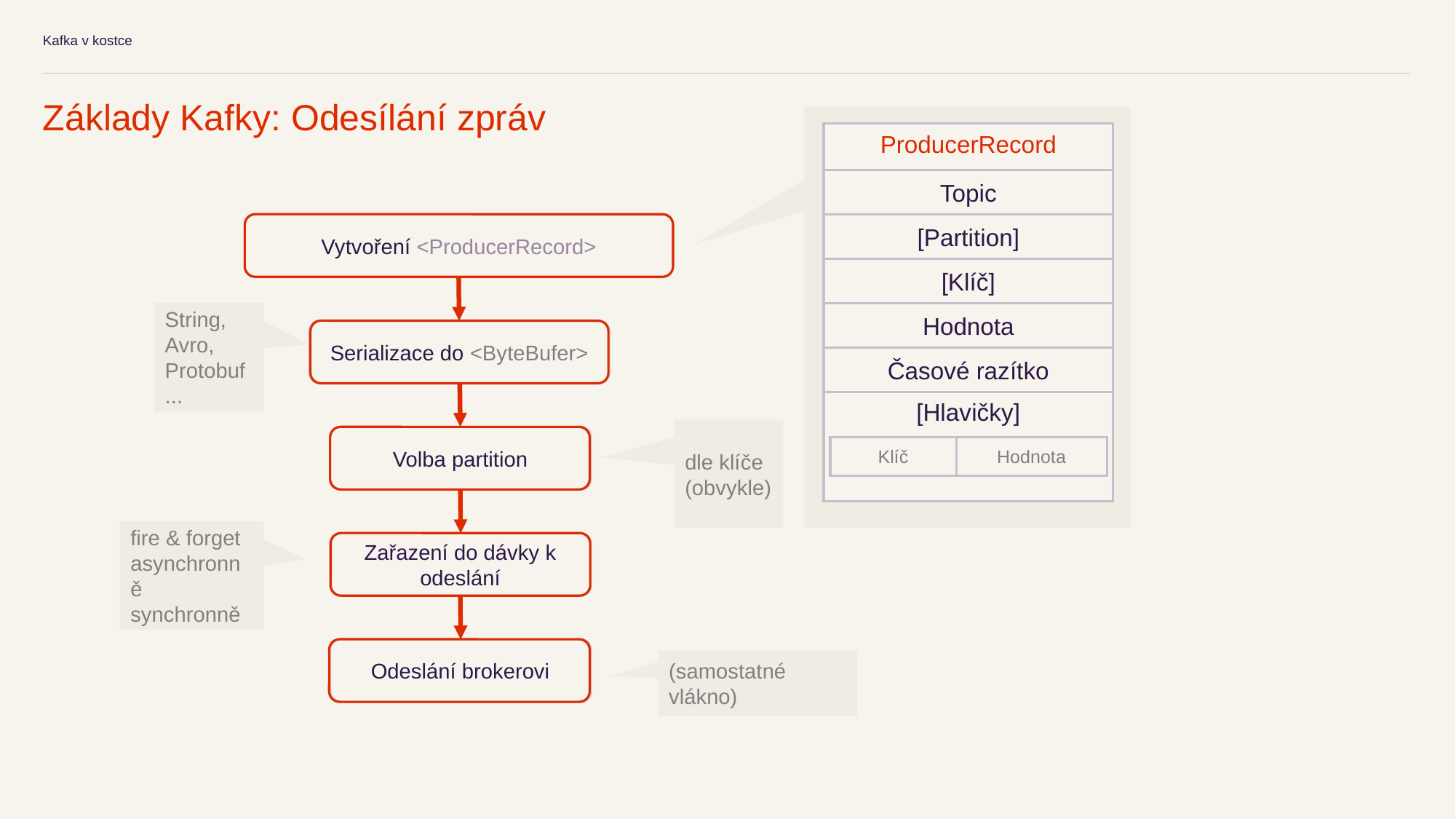

Kafka v kostce
Základy Kafky: Odesílání zpráv

ProducerRecord
Topic
[Partition]

[Klíč]
Hodnota
Časové razítko
[Hlavičky]
Klíč
Hodnota

Vytvoření <ProducerRecord>
String,
Avro,
Protobuf
...

Serializace do <ByteBufer>
dle klíče
(obvykle)

Volba partition
fire & forget
asynchronně
synchronně

Zařazení do dávky k odeslání

Odeslání brokerovi
(samostatné vlákno)